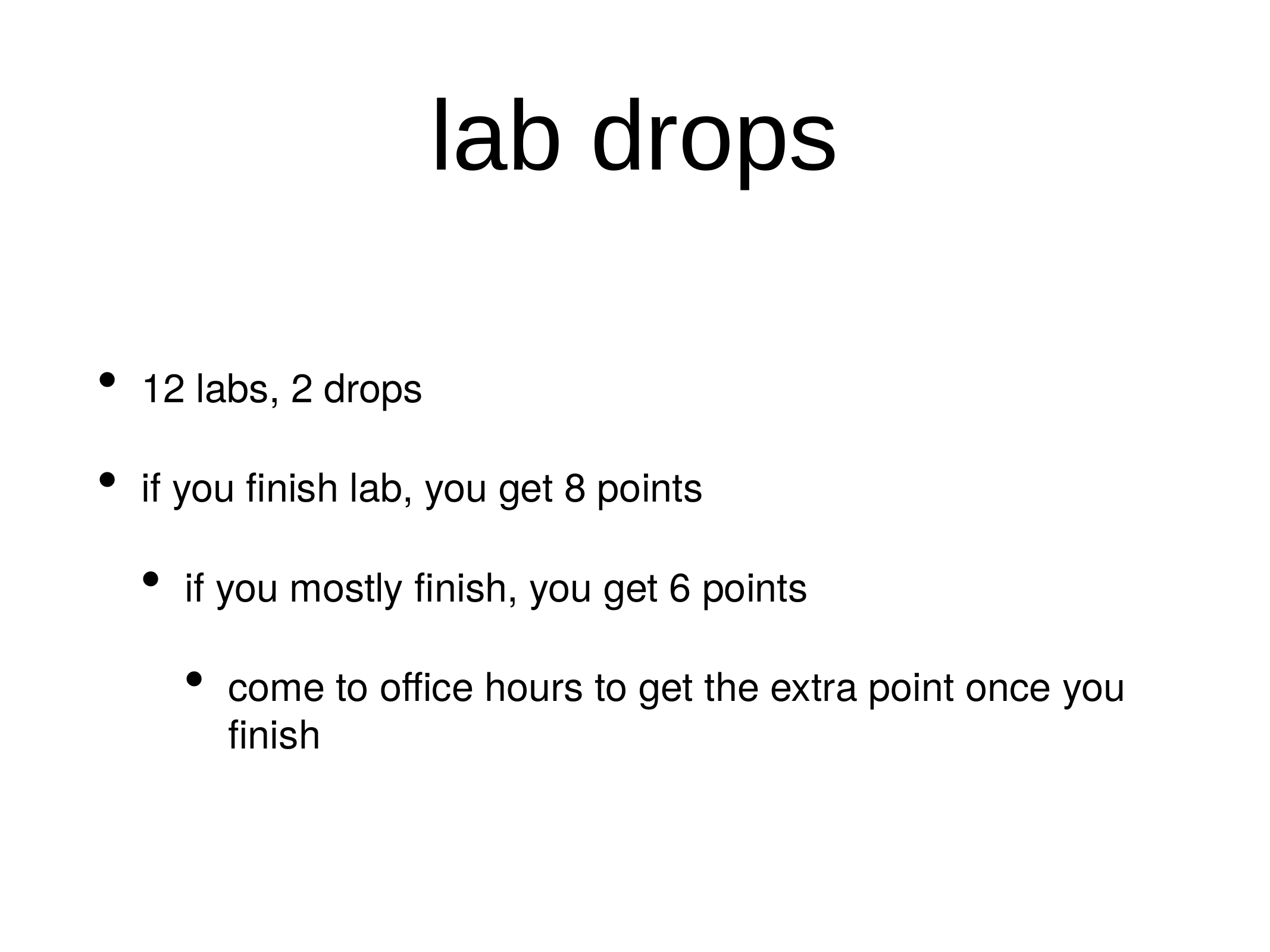

# lab drops
12 labs, 2 drops
if you finish lab, you get 8 points
if you mostly finish, you get 6 points
come to office hours to get the extra point once you finish